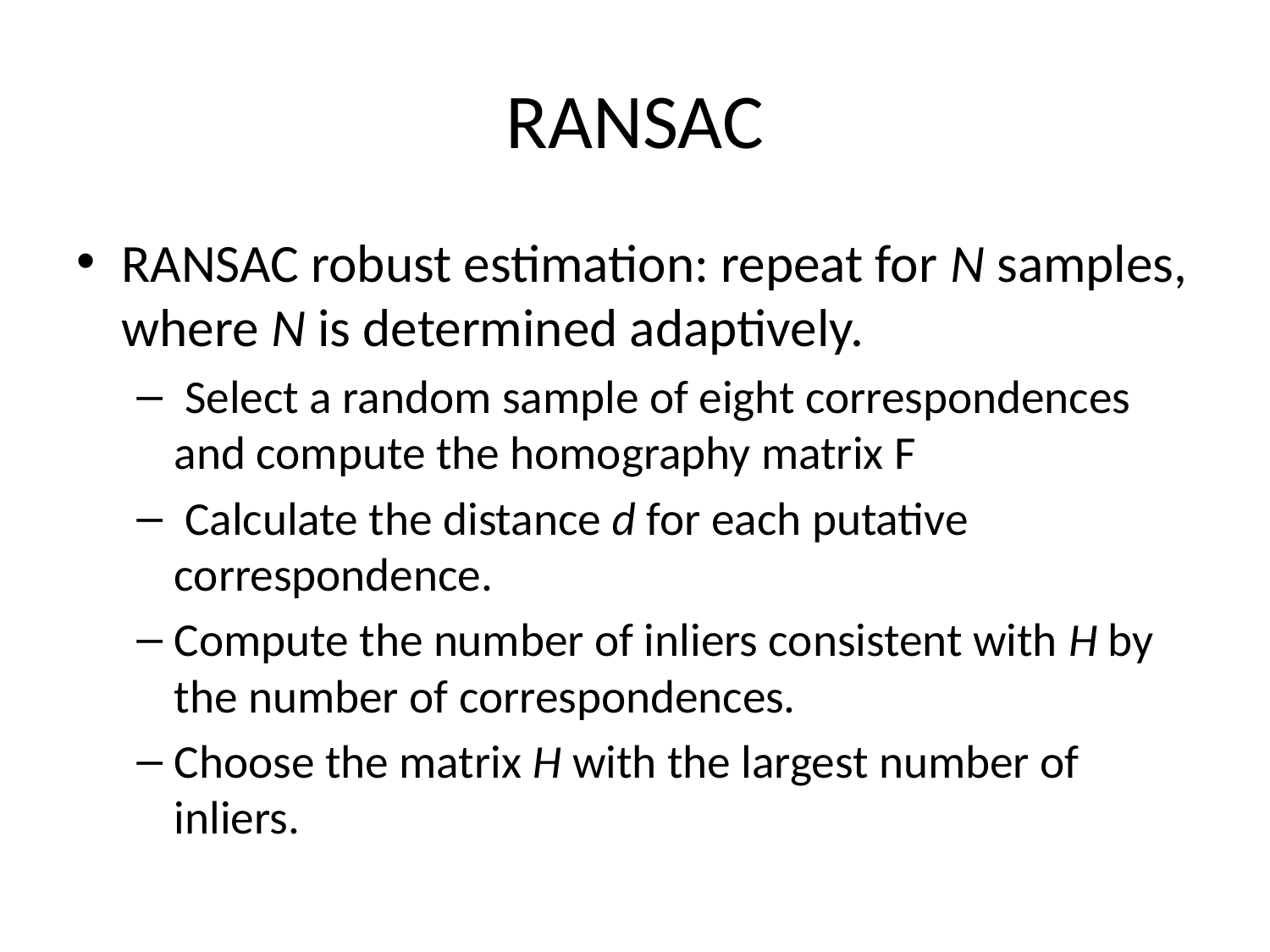

# RANSAC
RANSAC robust estimation: repeat for N samples, where N is determined adaptively.
 Select a random sample of eight correspondences and compute the homography matrix F
 Calculate the distance d for each putative correspondence.
Compute the number of inliers consistent with H by the number of correspondences.
Choose the matrix H with the largest number of inliers.